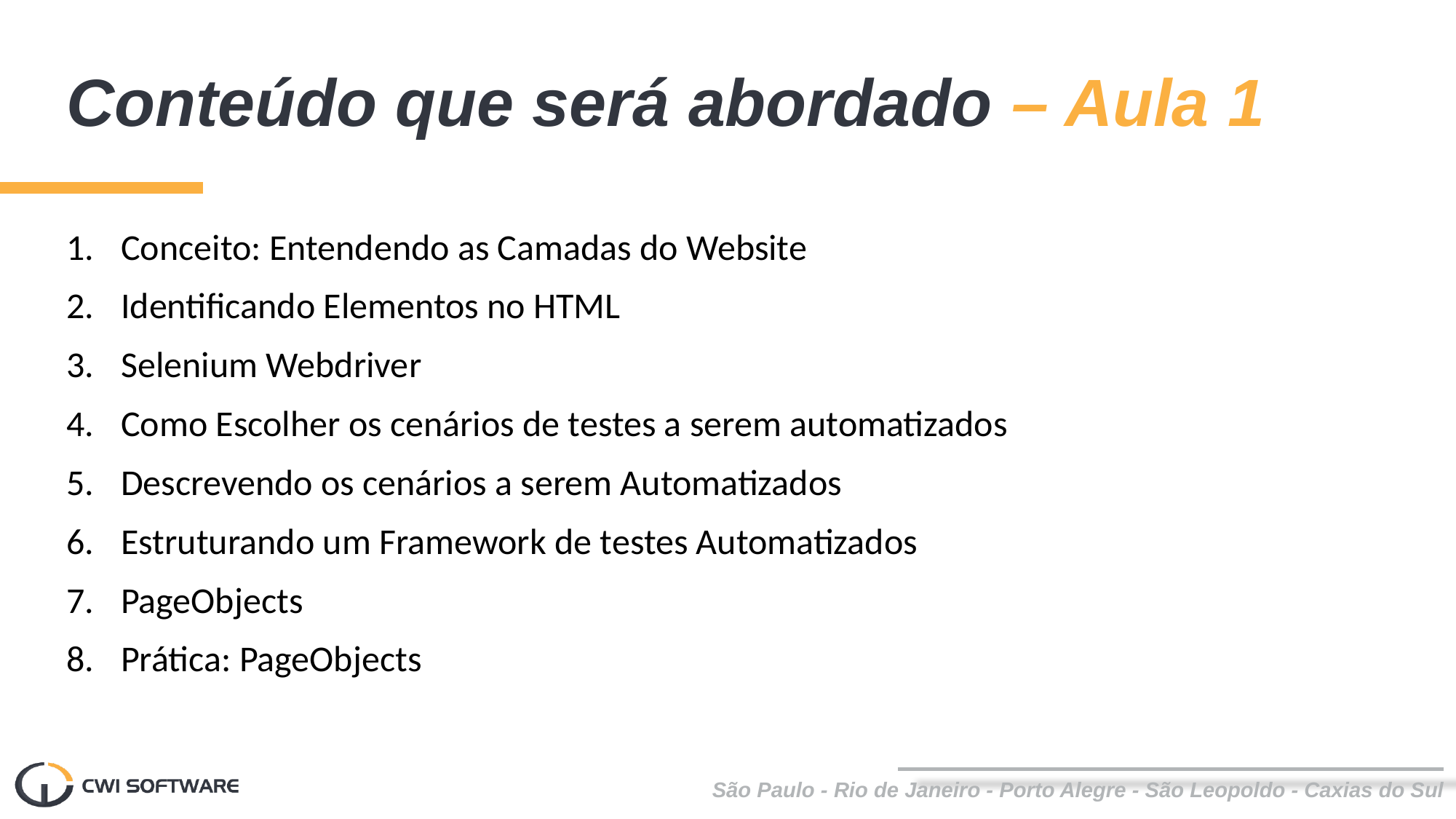

# Conteúdo que será abordado – Aula 1
Conceito: Entendendo as Camadas do Website
Identificando Elementos no HTML
Selenium Webdriver
Como Escolher os cenários de testes a serem automatizados
Descrevendo os cenários a serem Automatizados
Estruturando um Framework de testes Automatizados
PageObjects
Prática: PageObjects